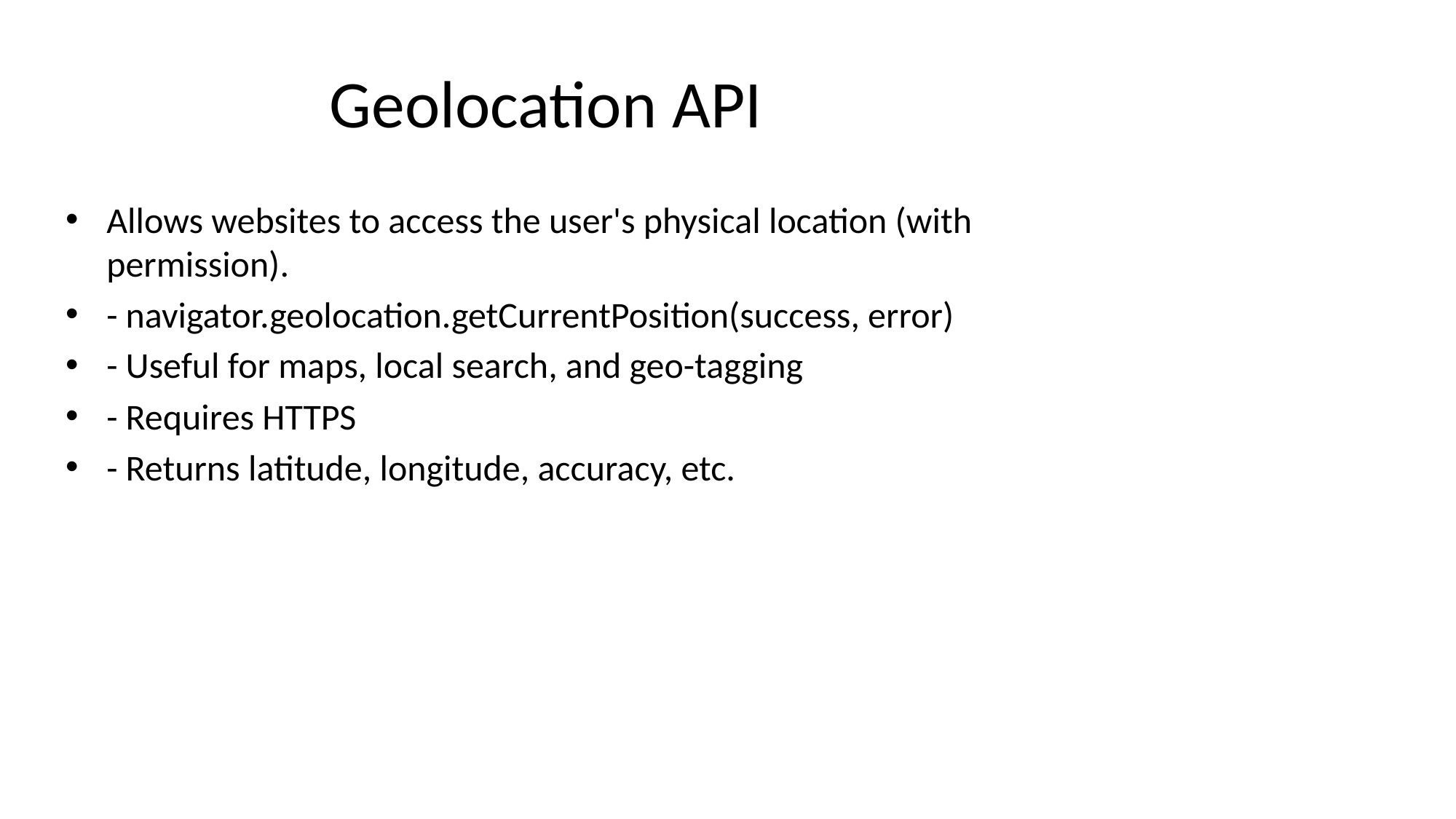

# Geolocation API
Allows websites to access the user's physical location (with permission).
- navigator.geolocation.getCurrentPosition(success, error)
- Useful for maps, local search, and geo-tagging
- Requires HTTPS
- Returns latitude, longitude, accuracy, etc.